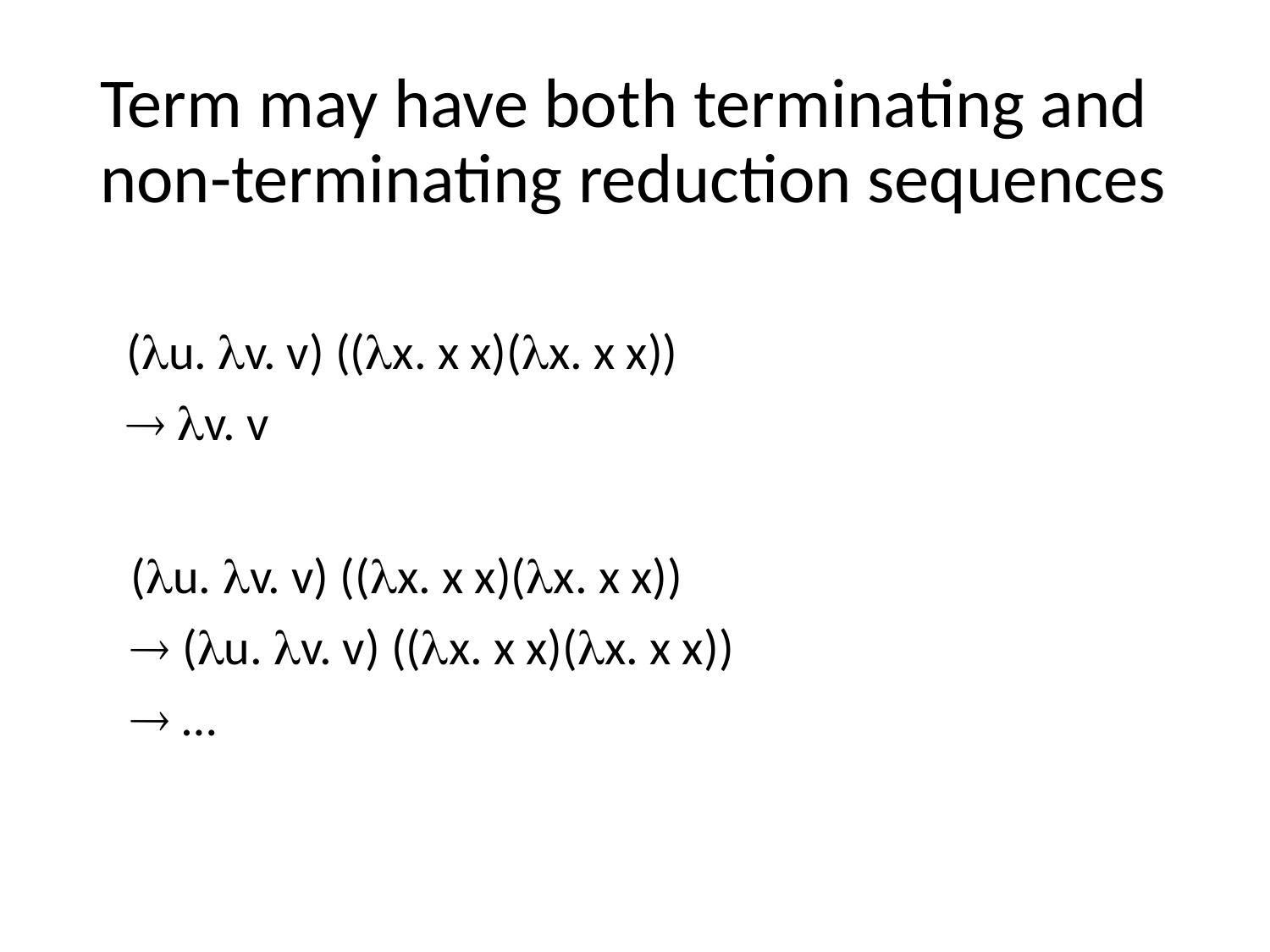

# Term may have both terminating and non-terminating reduction sequences
(λu. λv. v) ((λx. x x)(λx. x x))
→ λv. v
(λu. λv. v) ((λx. x x)(λx. x x))
→ (λu. λv. v) ((λx. x x)(λx. x x))
→ …